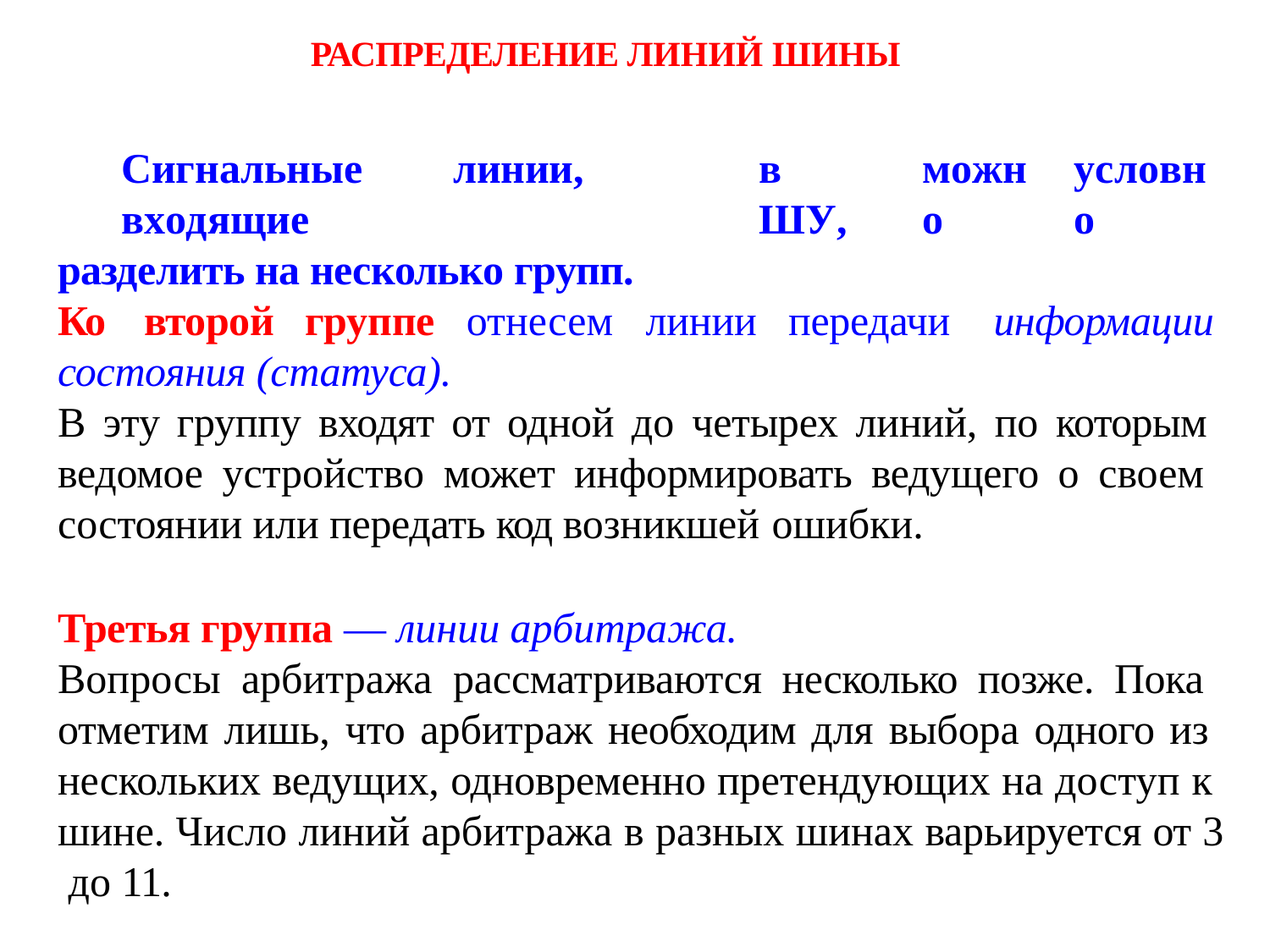

# РАСПРЕДЕЛЕНИЕ ЛИНИЙ ШИНЫ
Сигнальные	линии,	входящие
разделить на несколько групп.
в	ШУ,
можно
условно
Ко    второй   группе   отнесем   линии   передачи    информации
состояния (статуса).
В эту группу входят от одной до четырех линий, по которым  ведомое устройство может информировать ведущего о своем  состоянии или передать код возникшей ошибки.

Третья группа — линии арбитража.
Вопросы арбитража рассматриваются не­сколько позже. Пока  отметим лишь, что арбитраж необходим для выбора одного из  нескольких ведущих, одновременно претендующих на доступ к  шине. Число линий арбитража в разных шинах варьируется от 3  до 11.